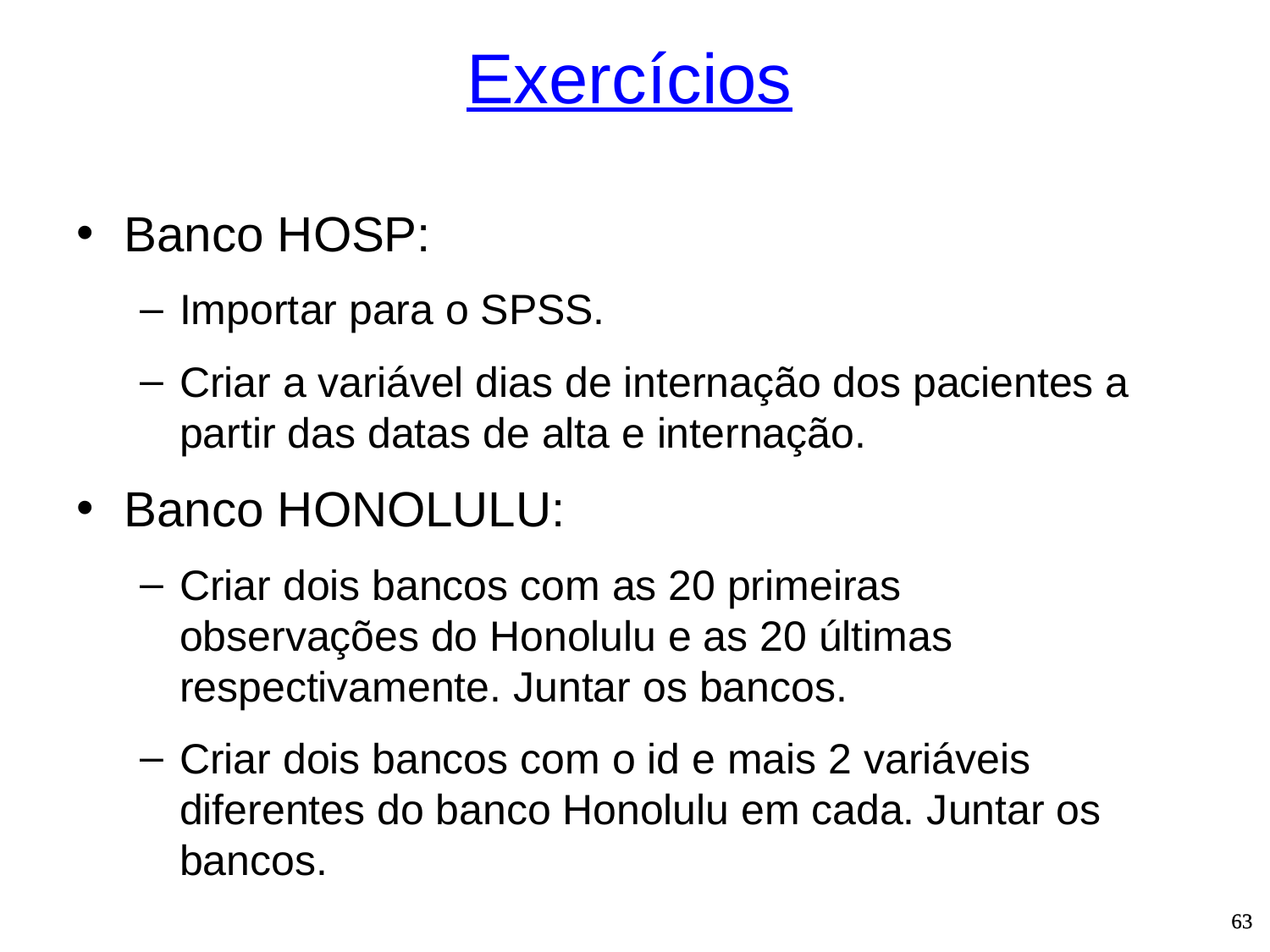

Exercícios
Banco HOSP:
Importar para o SPSS.
Criar a variável dias de internação dos pacientes a partir das datas de alta e internação.
Banco HONOLULU:
Criar dois bancos com as 20 primeiras observações do Honolulu e as 20 últimas respectivamente. Juntar os bancos.
Criar dois bancos com o id e mais 2 variáveis diferentes do banco Honolulu em cada. Juntar os bancos.

63
63